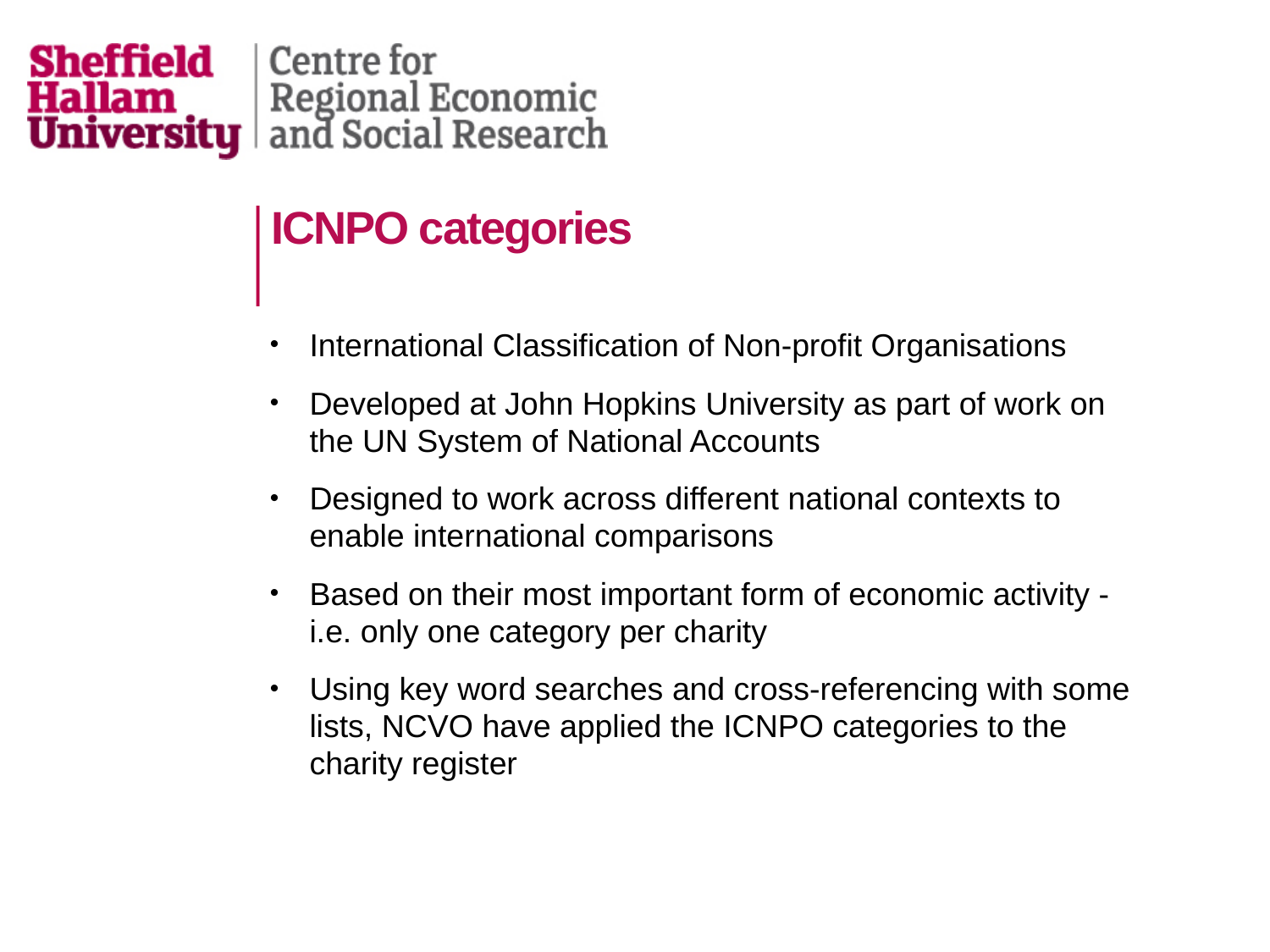

# ICNPO categories
International Classification of Non-profit Organisations
Developed at John Hopkins University as part of work on the UN System of National Accounts
Designed to work across different national contexts to enable international comparisons
Based on their most important form of economic activity - i.e. only one category per charity
Using key word searches and cross-referencing with some lists, NCVO have applied the ICNPO categories to the charity register